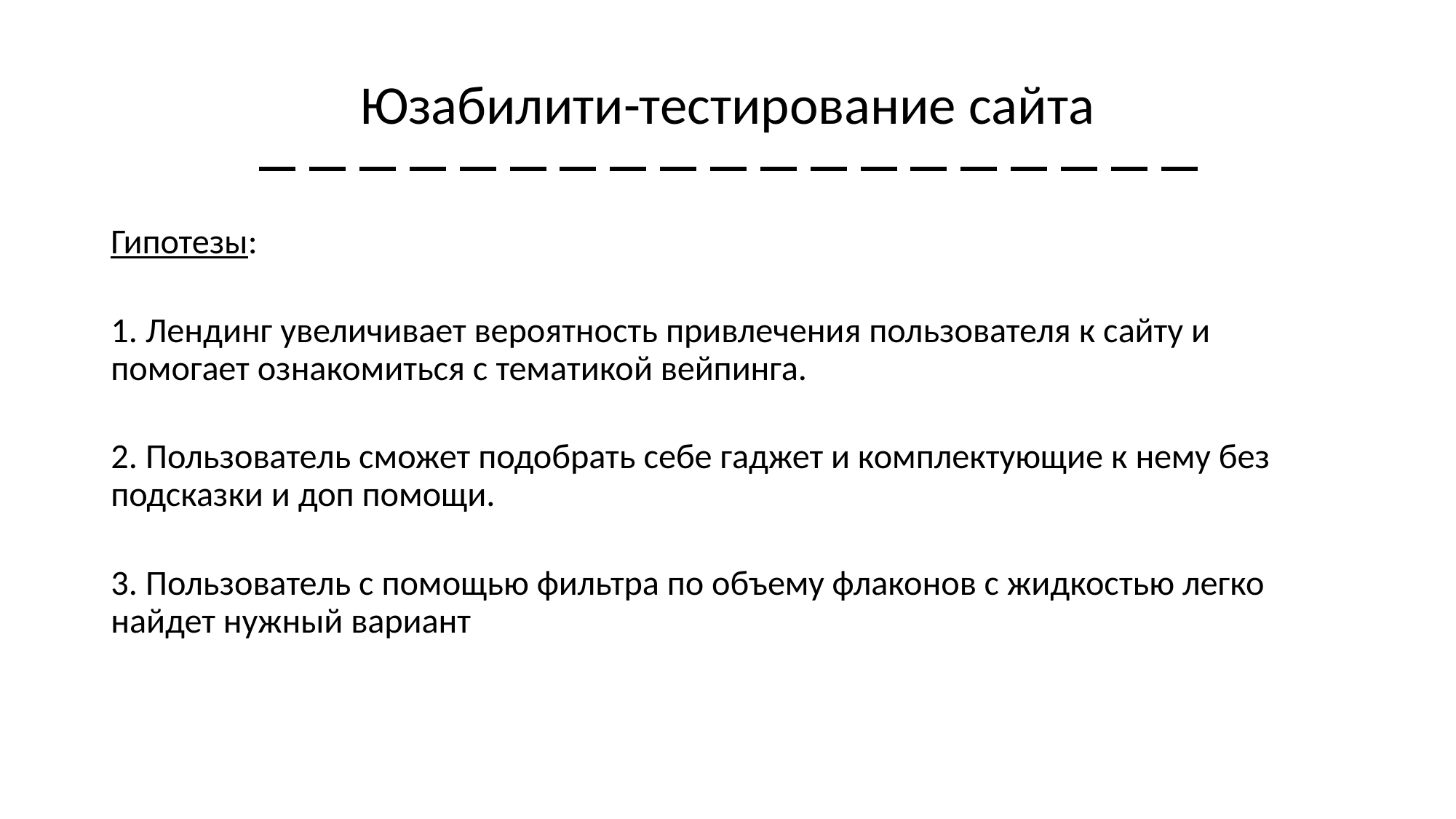

# Юзабилити-тестирование сайта
Гипотезы:
1. Лендинг увеличивает вероятность привлечения пользователя к сайту и помогает ознакомиться с тематикой вейпинга.
2. Пользователь сможет подобрать себе гаджет и комплектующие к нему без подсказки и доп помощи.
3. Пользователь с помощью фильтра по объему флаконов с жидкостью легко найдет нужный вариант